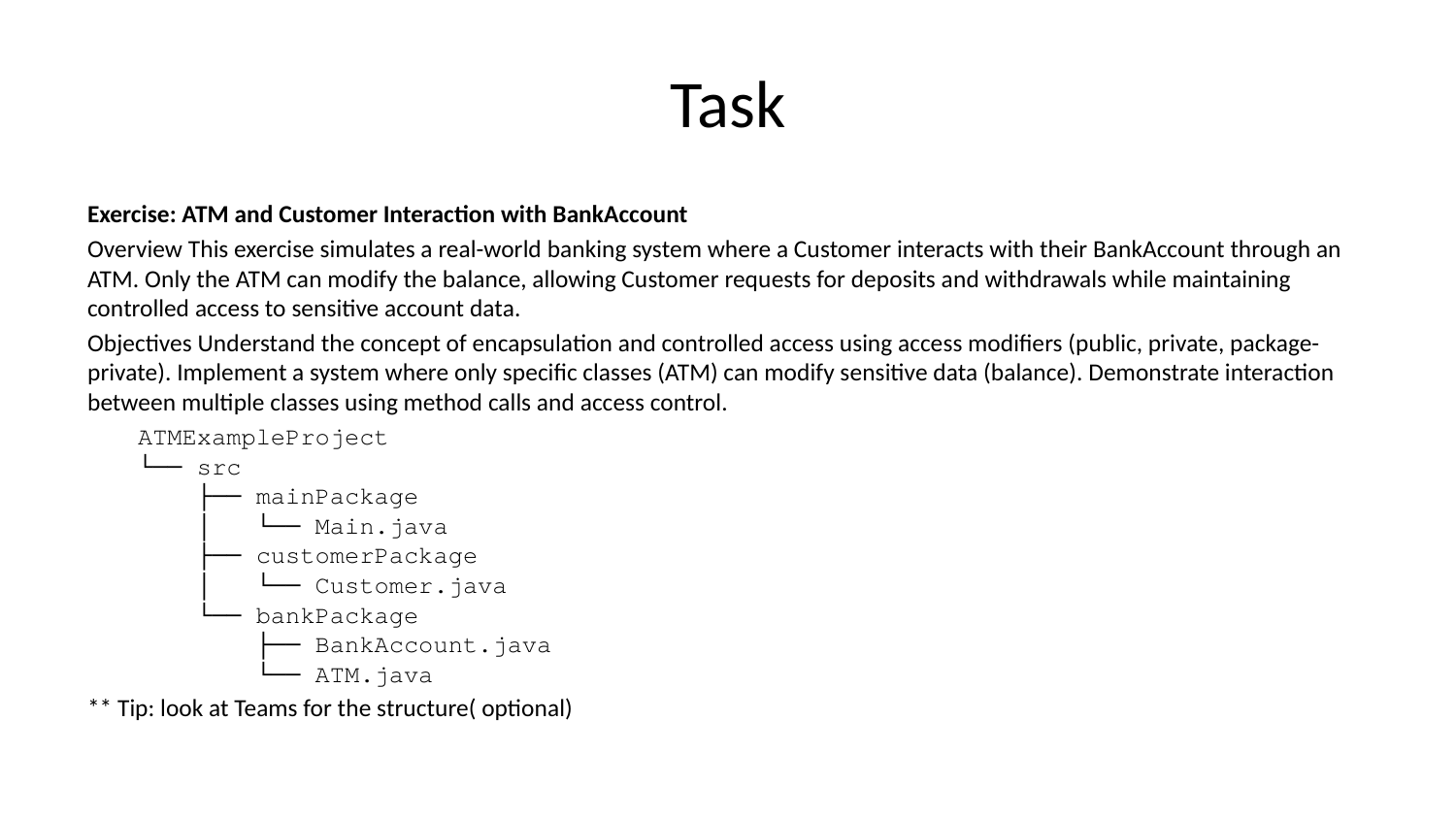

# Task
Exercise: ATM and Customer Interaction with BankAccount
Overview This exercise simulates a real-world banking system where a Customer interacts with their BankAccount through an ATM. Only the ATM can modify the balance, allowing Customer requests for deposits and withdrawals while maintaining controlled access to sensitive account data.
Objectives Understand the concept of encapsulation and controlled access using access modifiers (public, private, package-private). Implement a system where only specific classes (ATM) can modify sensitive data (balance). Demonstrate interaction between multiple classes using method calls and access control.
ATMExampleProject
└── src
    ├── mainPackage
    │   └── Main.java
    ├── customerPackage
    │   └── Customer.java
    └── bankPackage
        ├── BankAccount.java
        └── ATM.java
** Tip: look at Teams for the structure( optional)